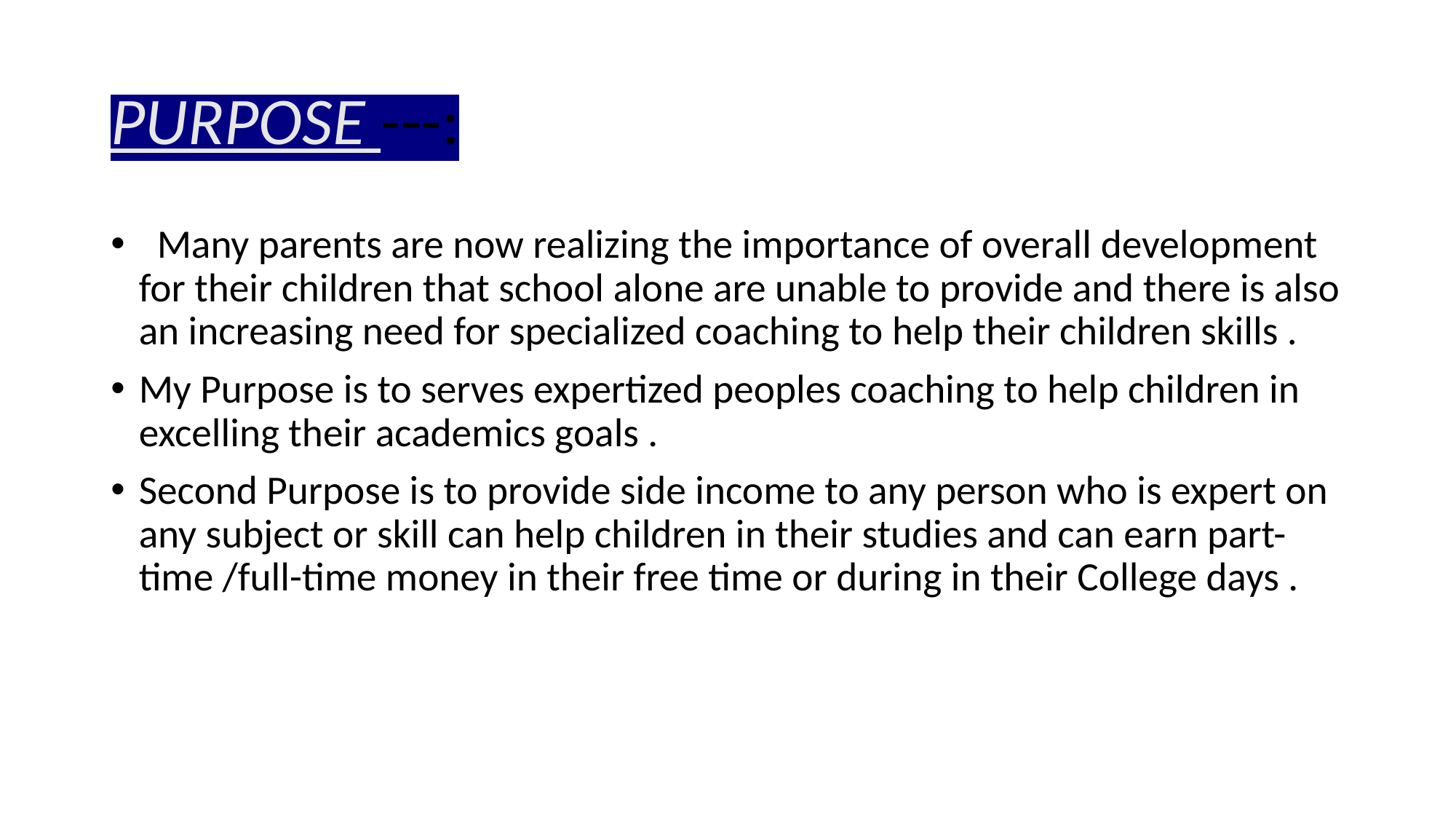

# PURPOSE ---:
  Many parents are now realizing the importance of overall development for their children that school alone are unable to provide and there is also an increasing need for specialized coaching to help their children skills .
My Purpose is to serves expertized peoples coaching to help children in excelling their academics goals .
Second Purpose is to provide side income to any person who is expert on any subject or skill can help children in their studies and can earn part-time /full-time money in their free time or during in their College days .